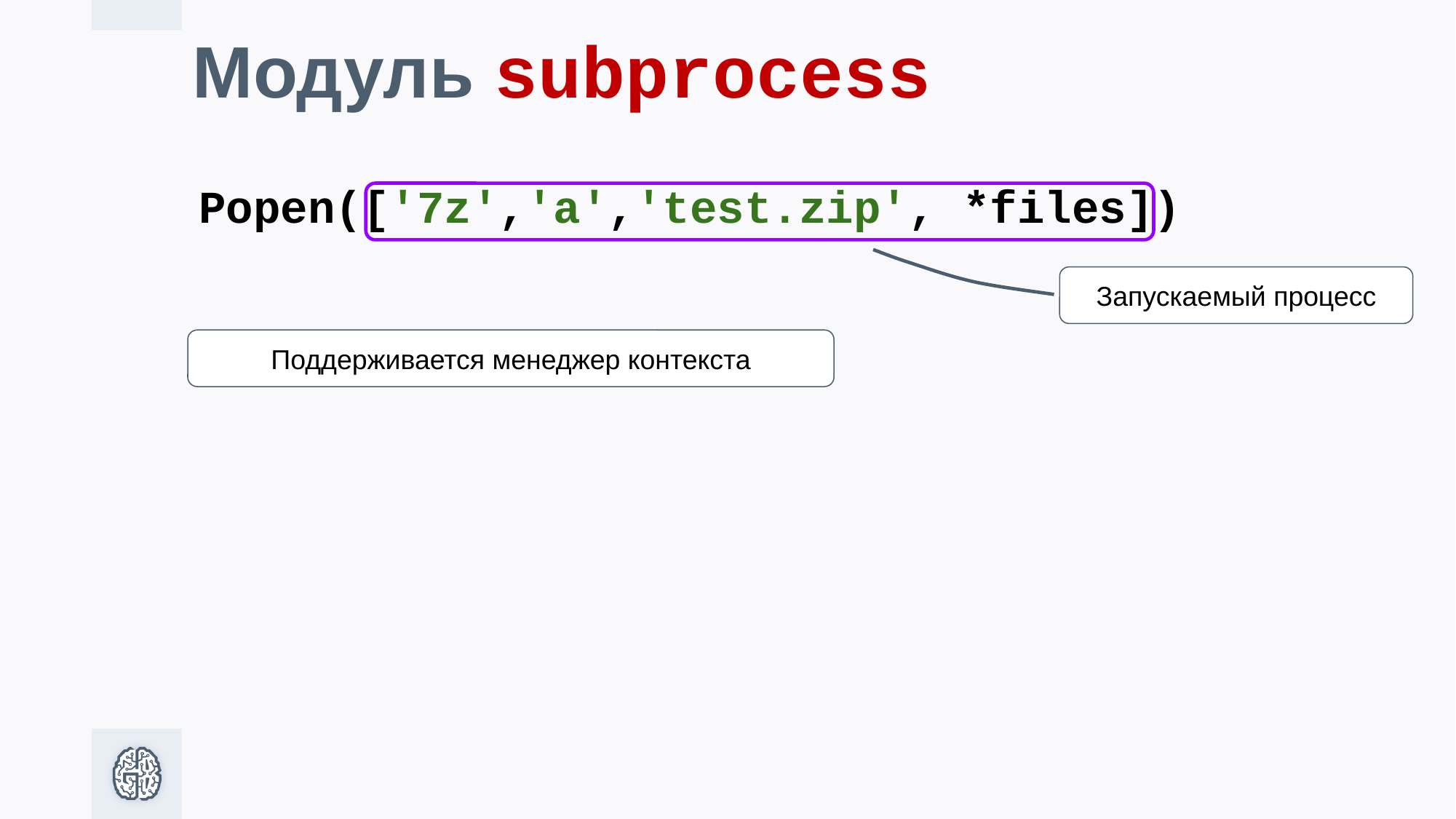

# Модуль subprocess
Popen(['7z','a','test.zip', *files])

Запускаемый процесс
Поддерживается менеджер контекста